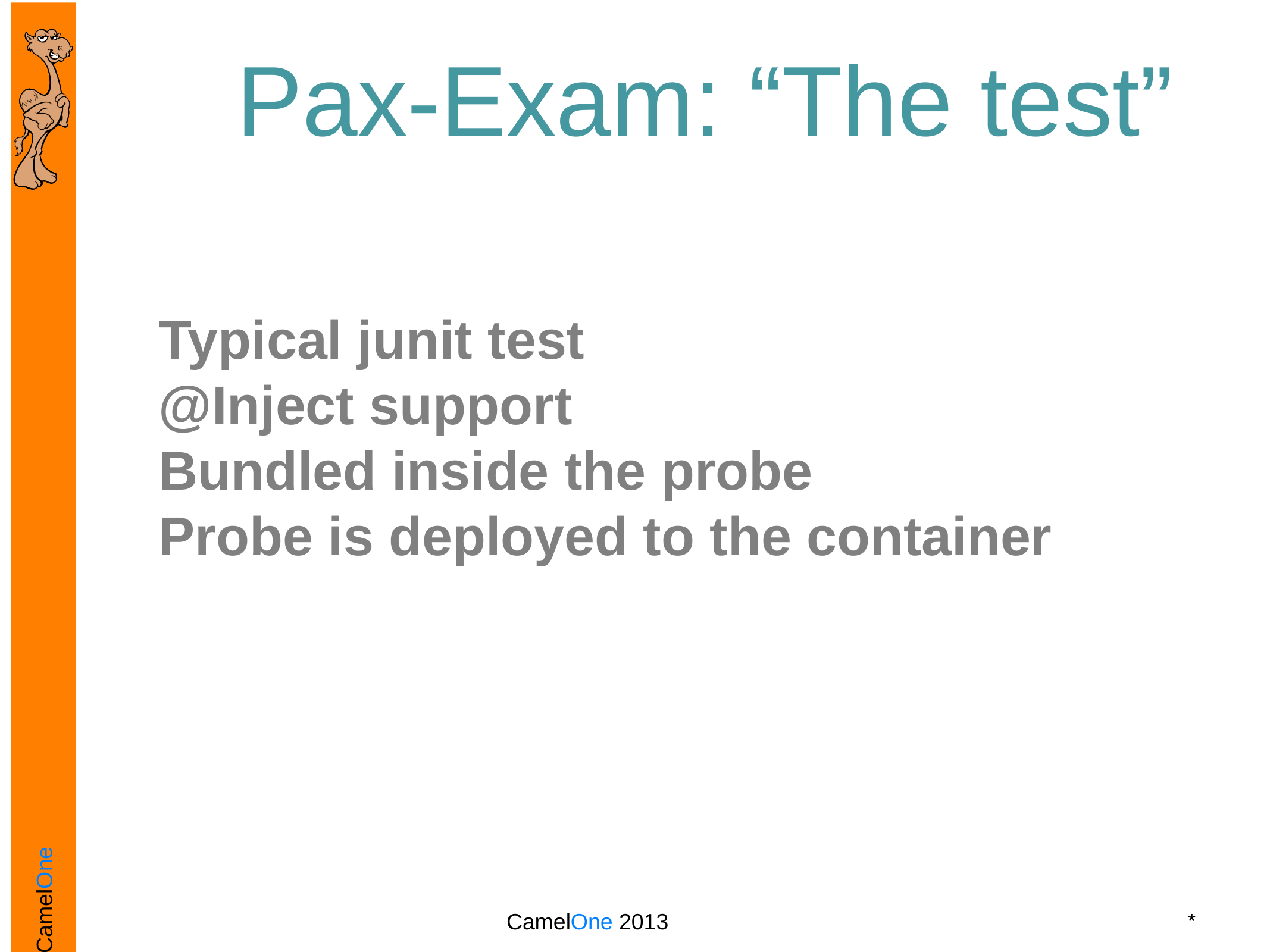

# Pax-Exam: “The test”
Typical junit test
@Inject support
Bundled inside the probe
Probe is deployed to the container

*